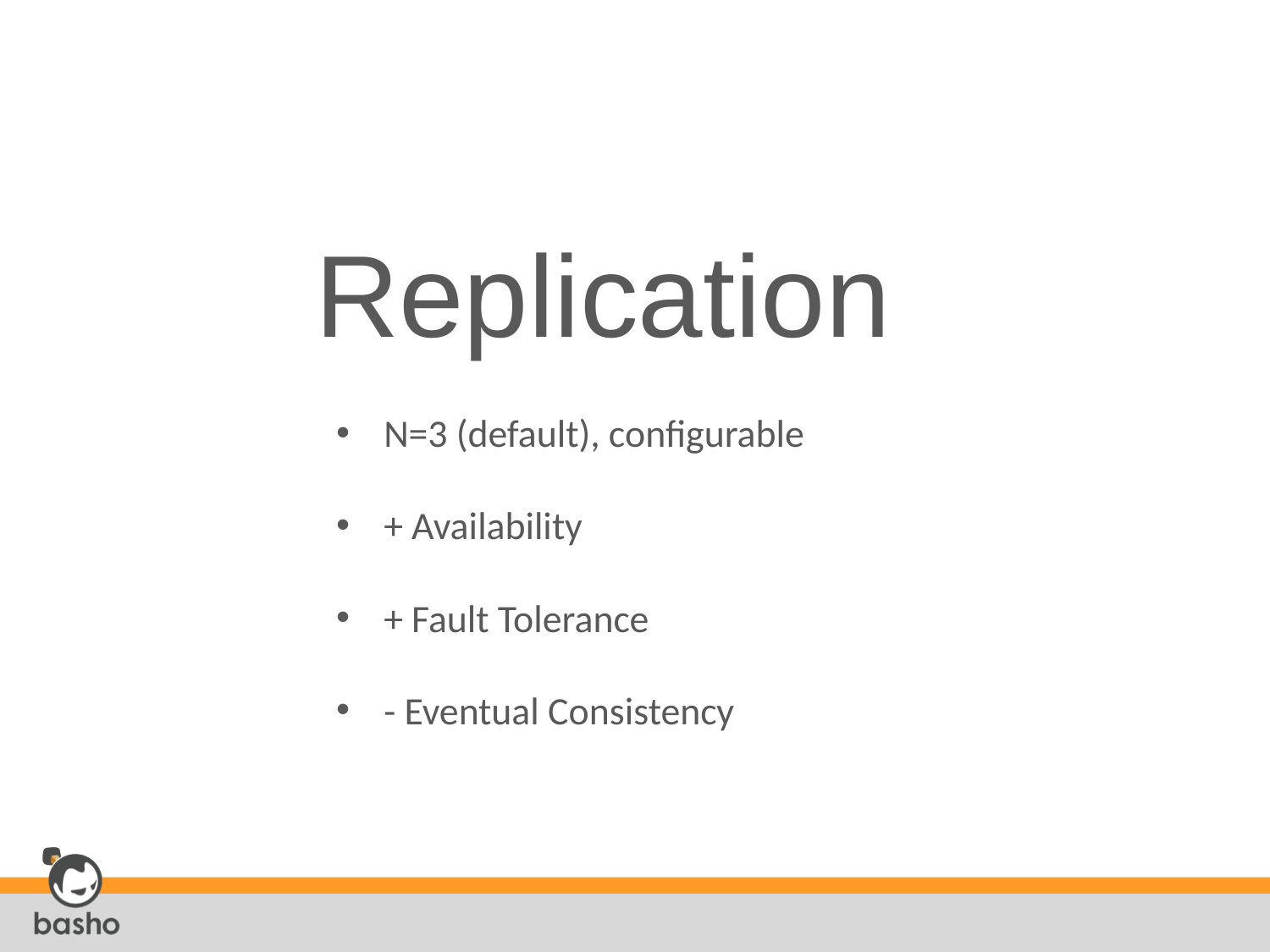

# Replication
N=3 (default), configurable
+ Availability
+ Fault Tolerance
- Eventual Consistency